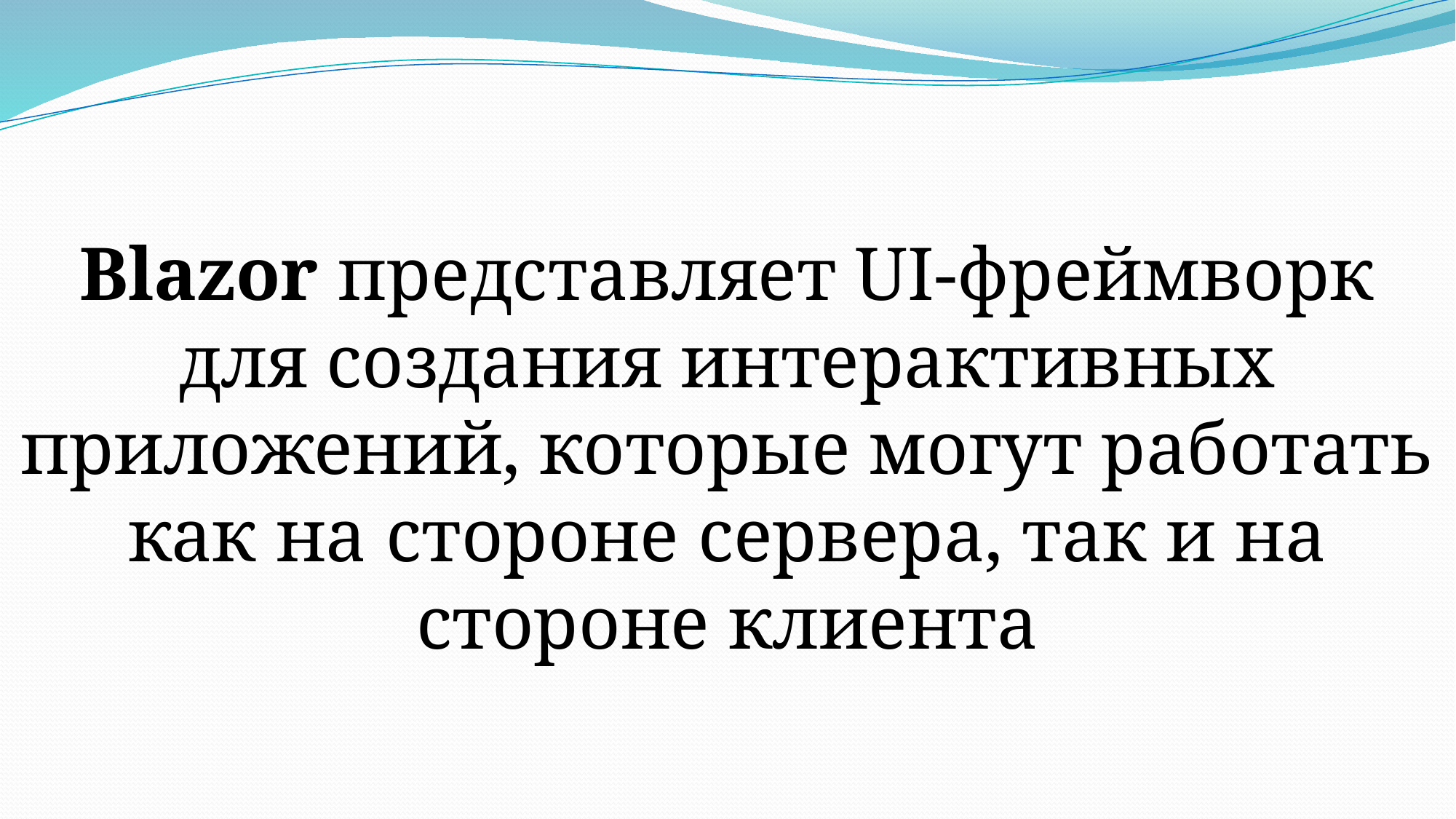

Blazor представляет UI-фреймворк для создания интерактивных приложений, которые могут работать как на стороне сервера, так и на стороне клиента